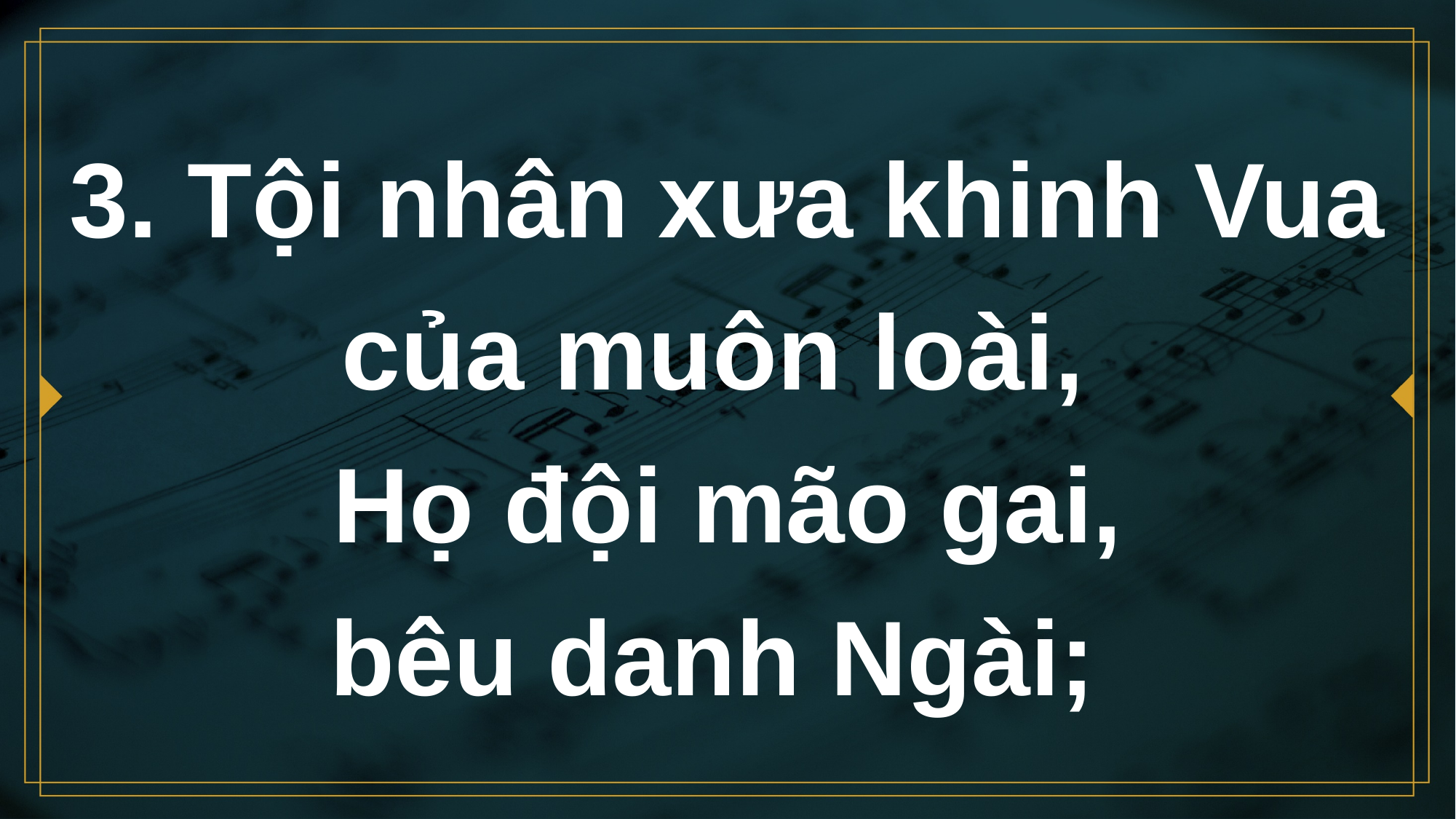

# 3. Tội nhân xưa khinh Vua của muôn loài, Họ đội mão gai, bêu danh Ngài;